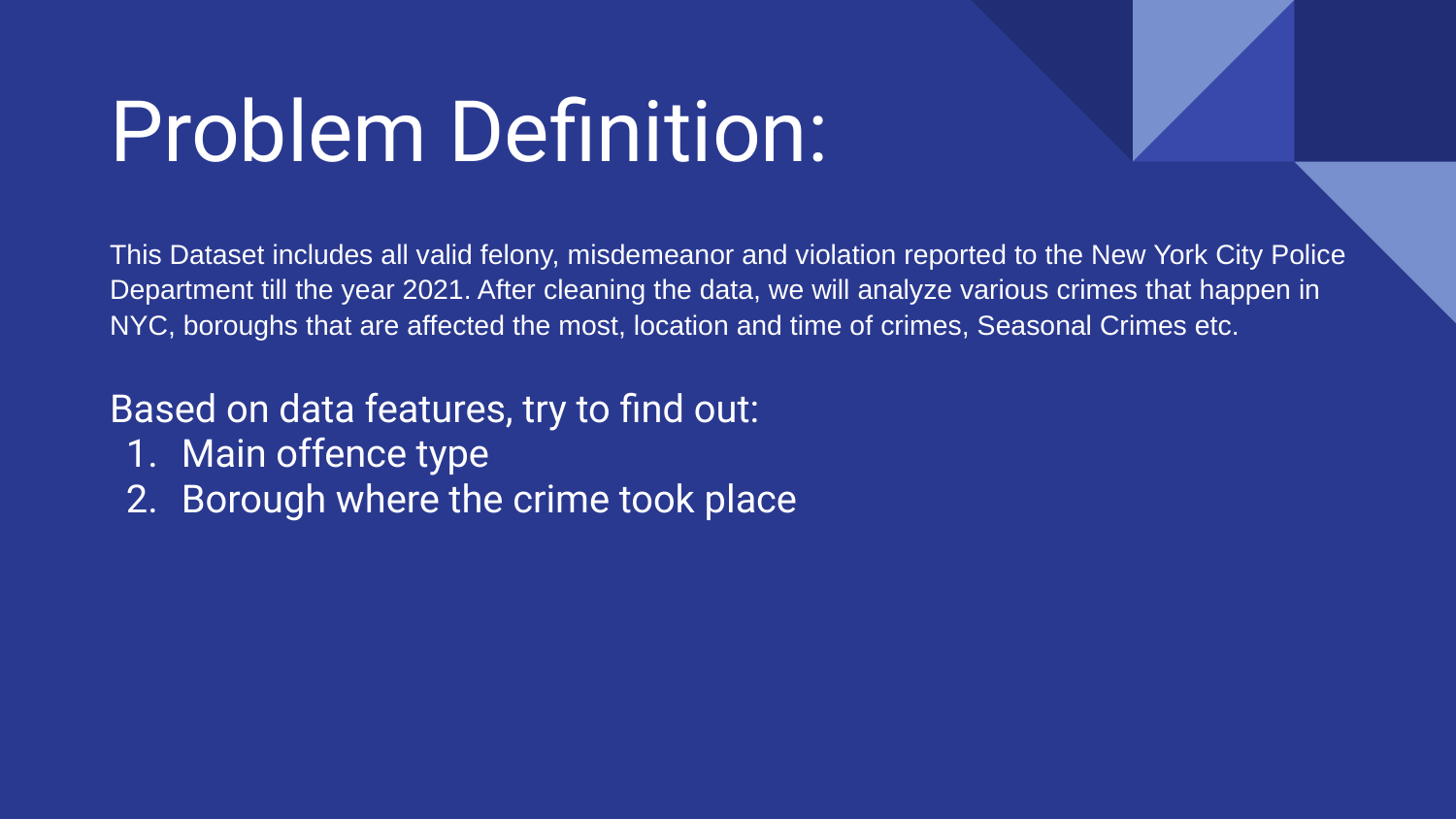

# Problem Definition:
This Dataset includes all valid felony, misdemeanor and violation reported to the New York City Police Department till the year 2021. After cleaning the data, we will analyze various crimes that happen in NYC, boroughs that are affected the most, location and time of crimes, Seasonal Crimes etc.

Based on data features, try to find out:
Main offence type
Borough where the crime took place